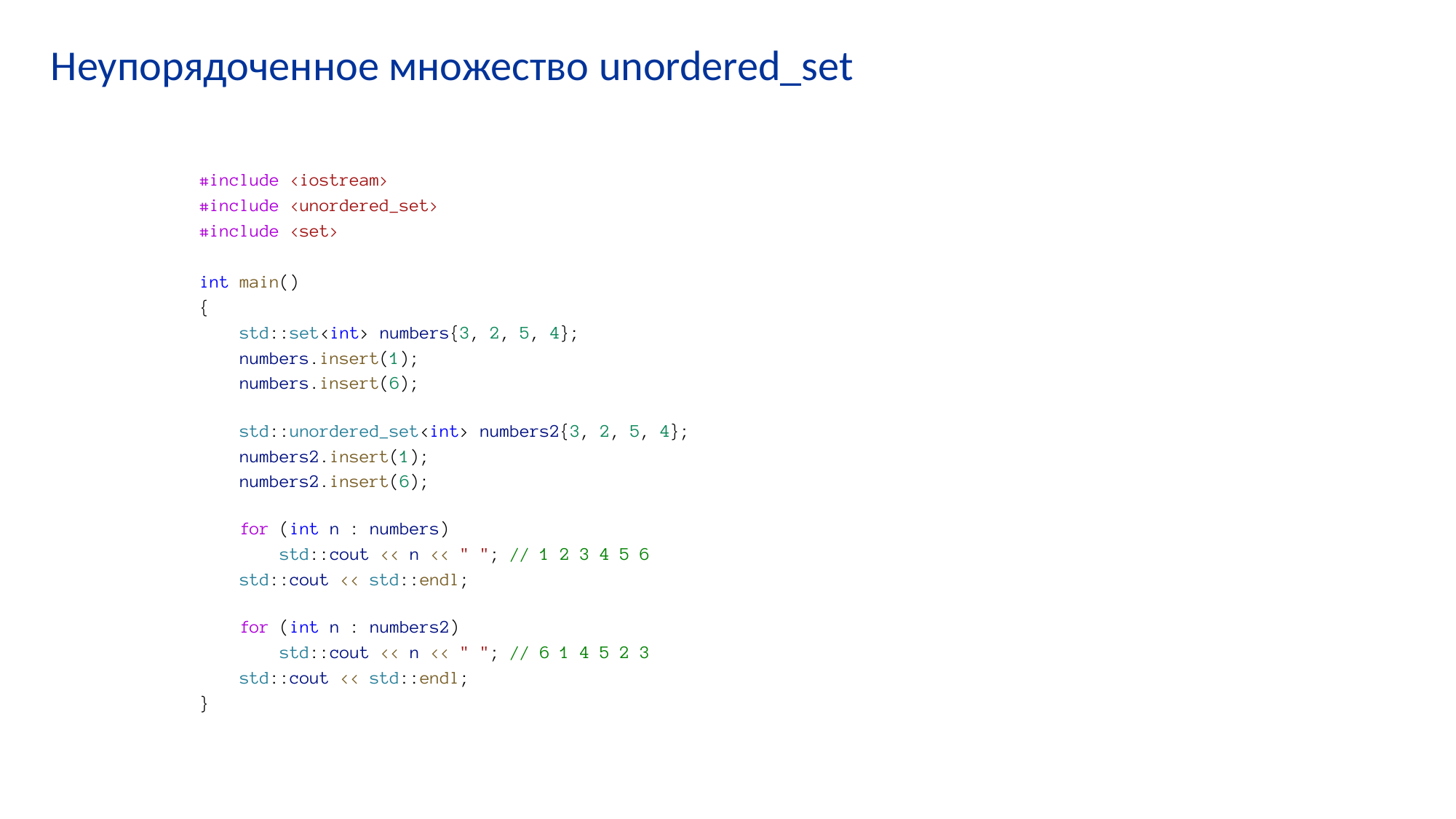

# Неупорядоченное множество unordered_set
#include <iostream>
#include <unordered_set>
#include <set>

int main()
{
    std::set<int> numbers{3, 2, 5, 4};
    numbers.insert(1);
    numbers.insert(6);
    std::unordered_set<int> numbers2{3, 2, 5, 4};
    numbers2.insert(1);
    numbers2.insert(6);
    for (int n : numbers)
        std::cout << n << " "; // 1 2 3 4 5 6
    std::cout << std::endl;
    for (int n : numbers2)
        std::cout << n << " "; // 6 1 4 5 2 3
    std::cout << std::endl;
}